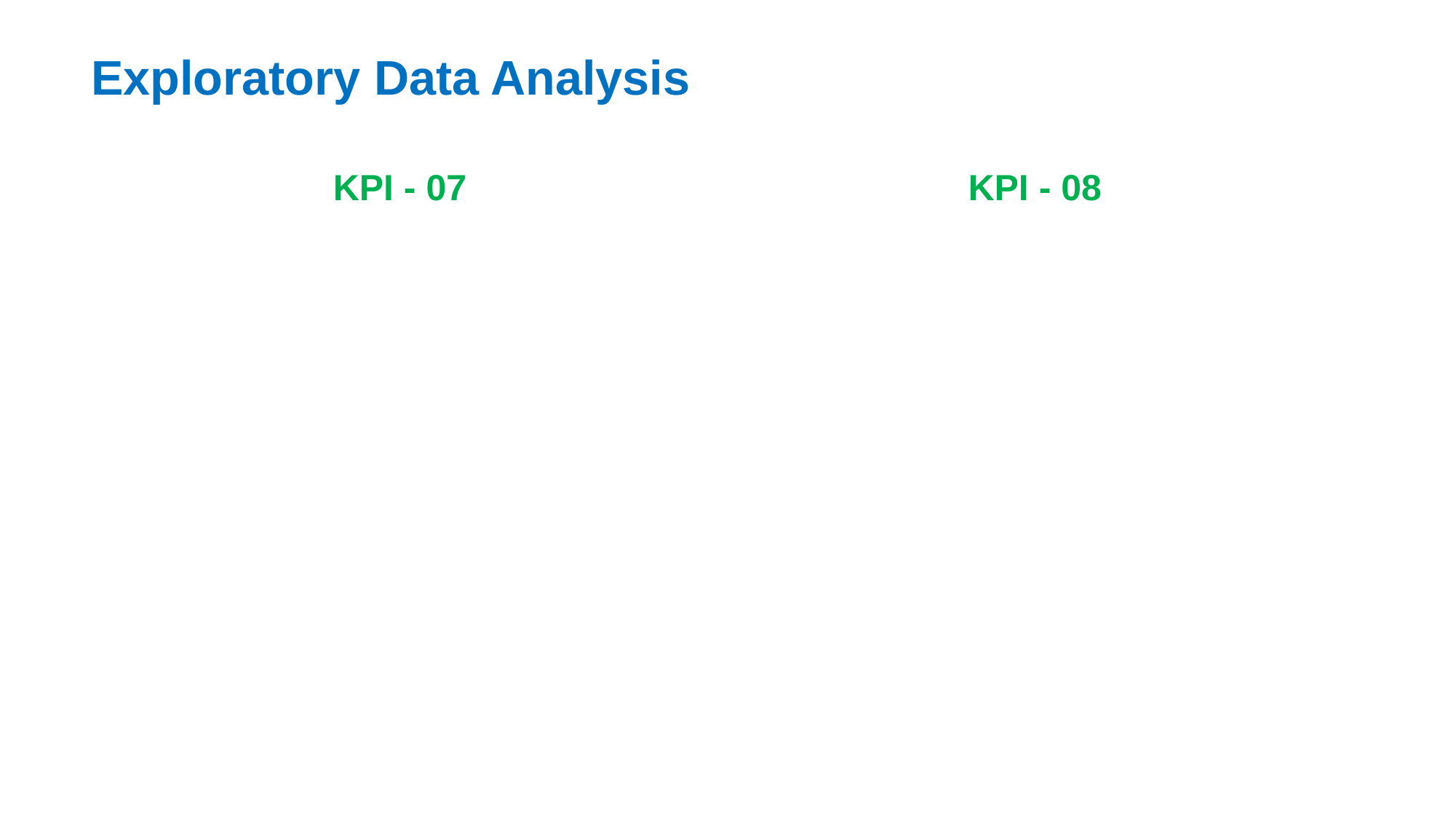

Exploratory Data Analysis
KPI - 07
KPI - 08